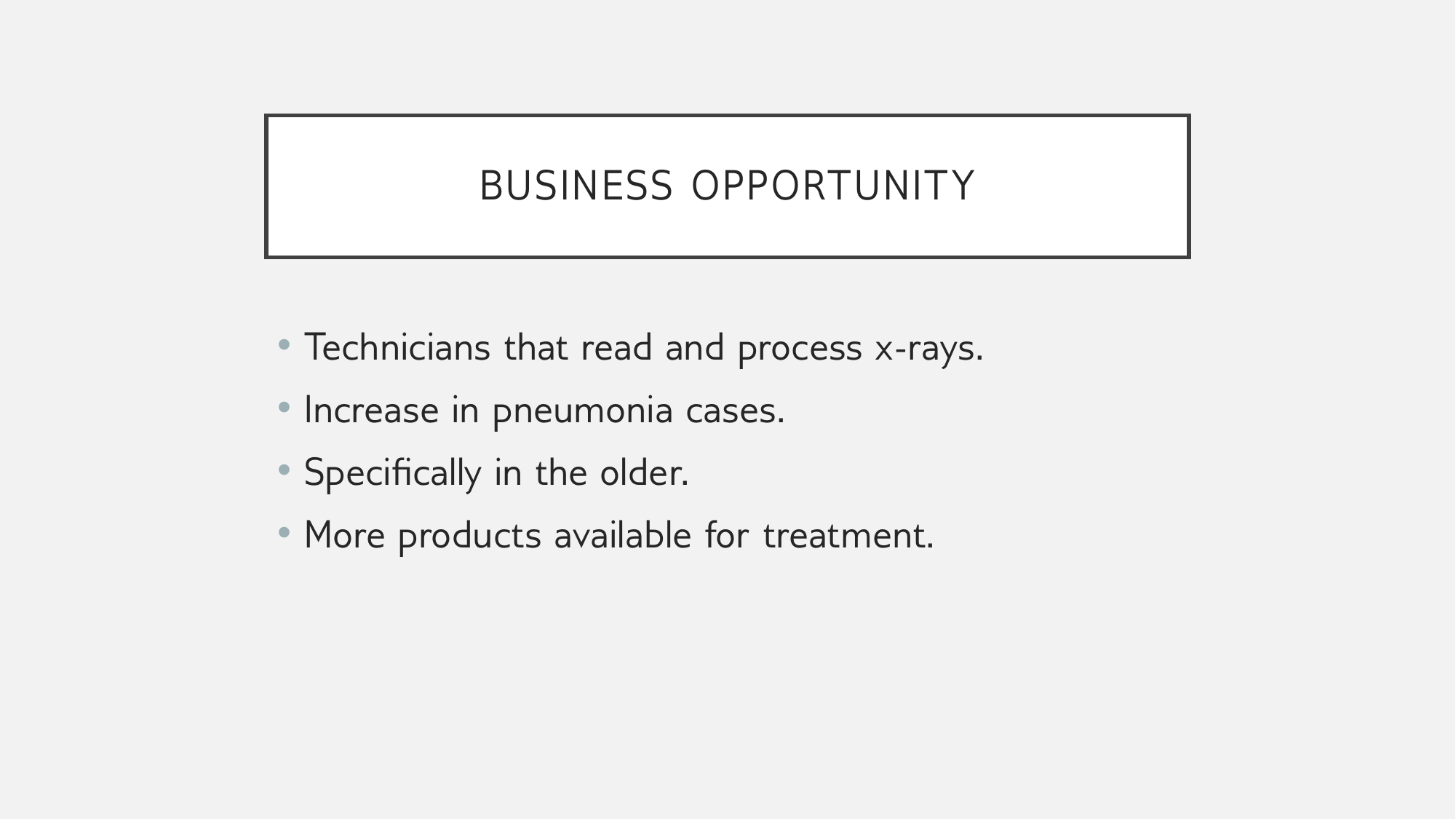

# Business opportunity
Technicians that read and process x-rays.
Increase in pneumonia cases.
Specifically in the older.
More products available for treatment.